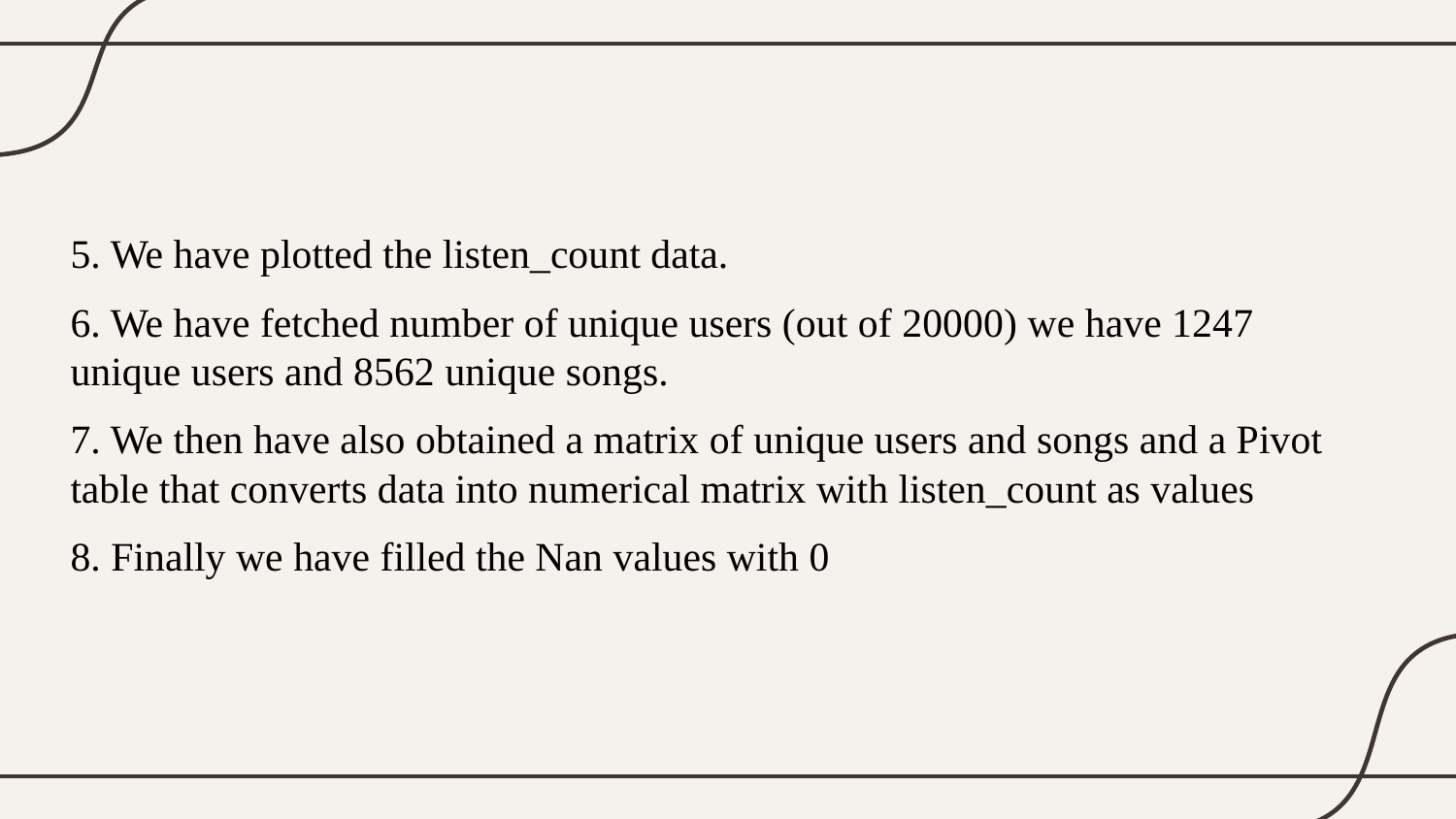

5. We have plotted the listen_count data.
6. We have fetched number of unique users (out of 20000) we have 1247 unique users and 8562 unique songs.
7. We then have also obtained a matrix of unique users and songs and a Pivot table that converts data into numerical matrix with listen_count as values
8. Finally we have filled the Nan values with 0